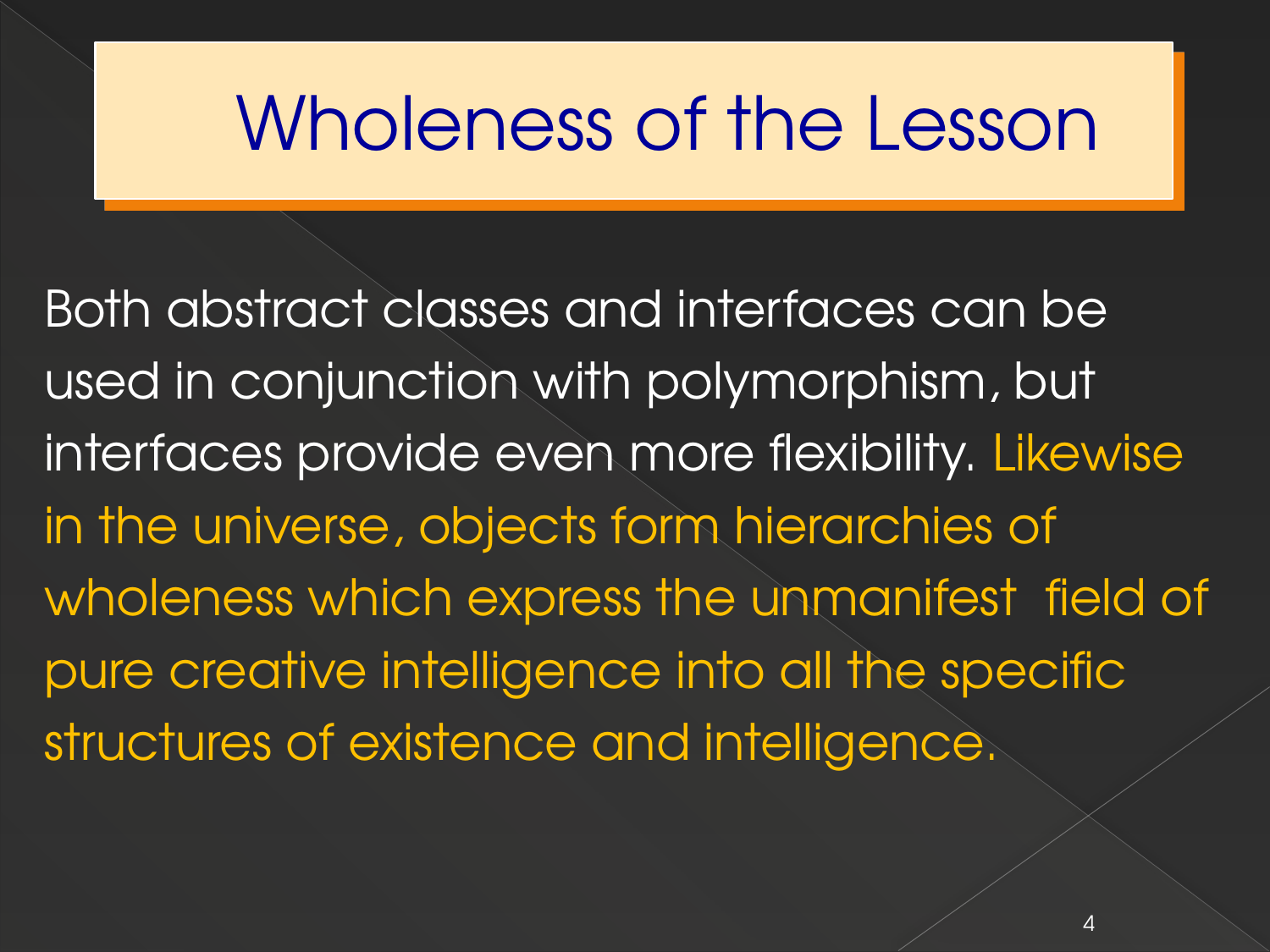

# Wholeness of the Lesson
Both abstract classes and interfaces can be used in conjunction with polymorphism, but interfaces provide even more flexibility. Likewise in the universe, objects form hierarchies of wholeness which express the unmanifest  field of pure creative intelligence into all the specific structures of existence and intelligence.

4